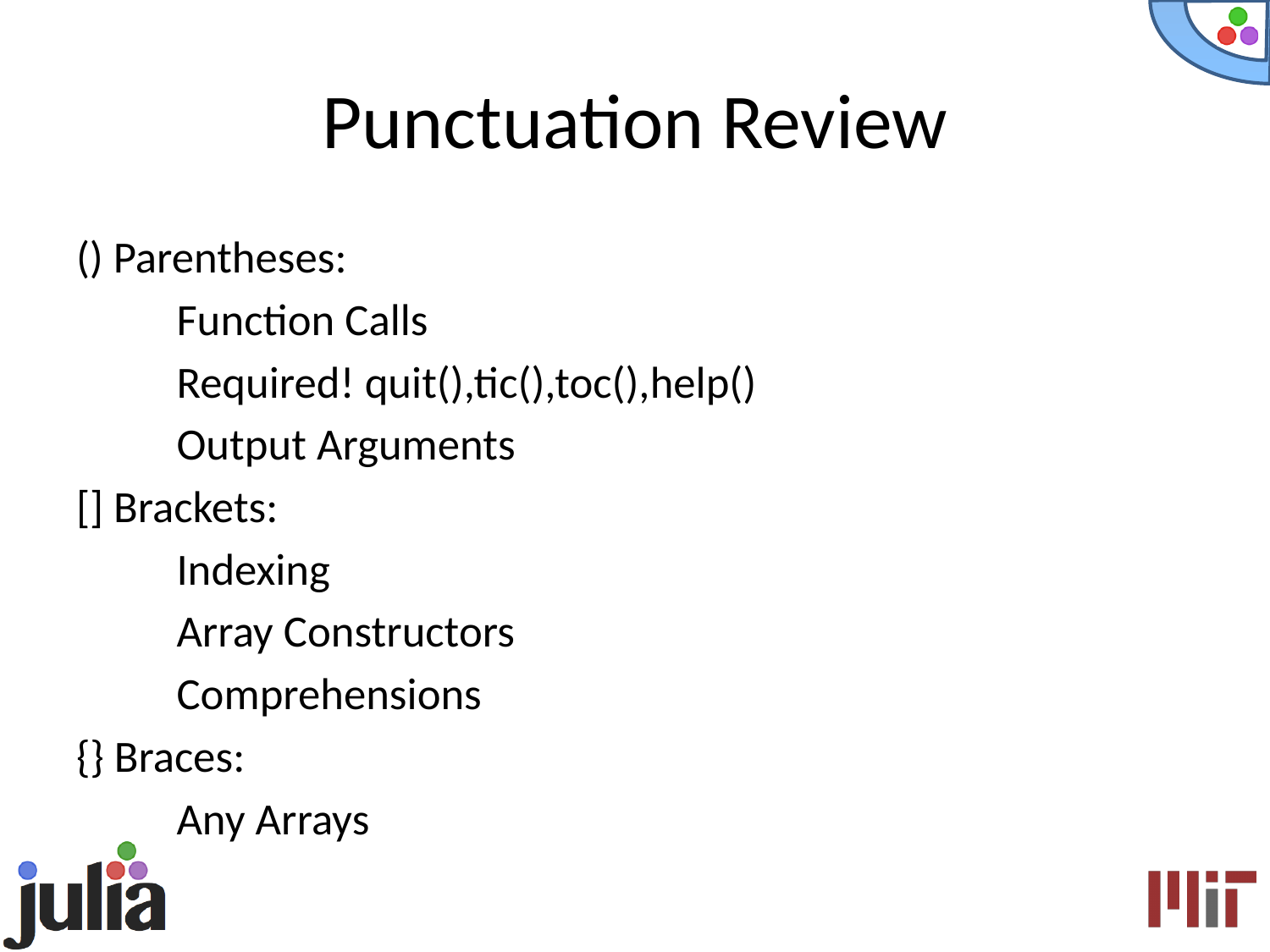

# Punctuation Review
() Parentheses:
	Function Calls
		Required! quit(),tic(),toc(),help()
	Output Arguments
[] Brackets:
	Indexing
	Array Constructors
		Comprehensions
{} Braces:
	Any Arrays